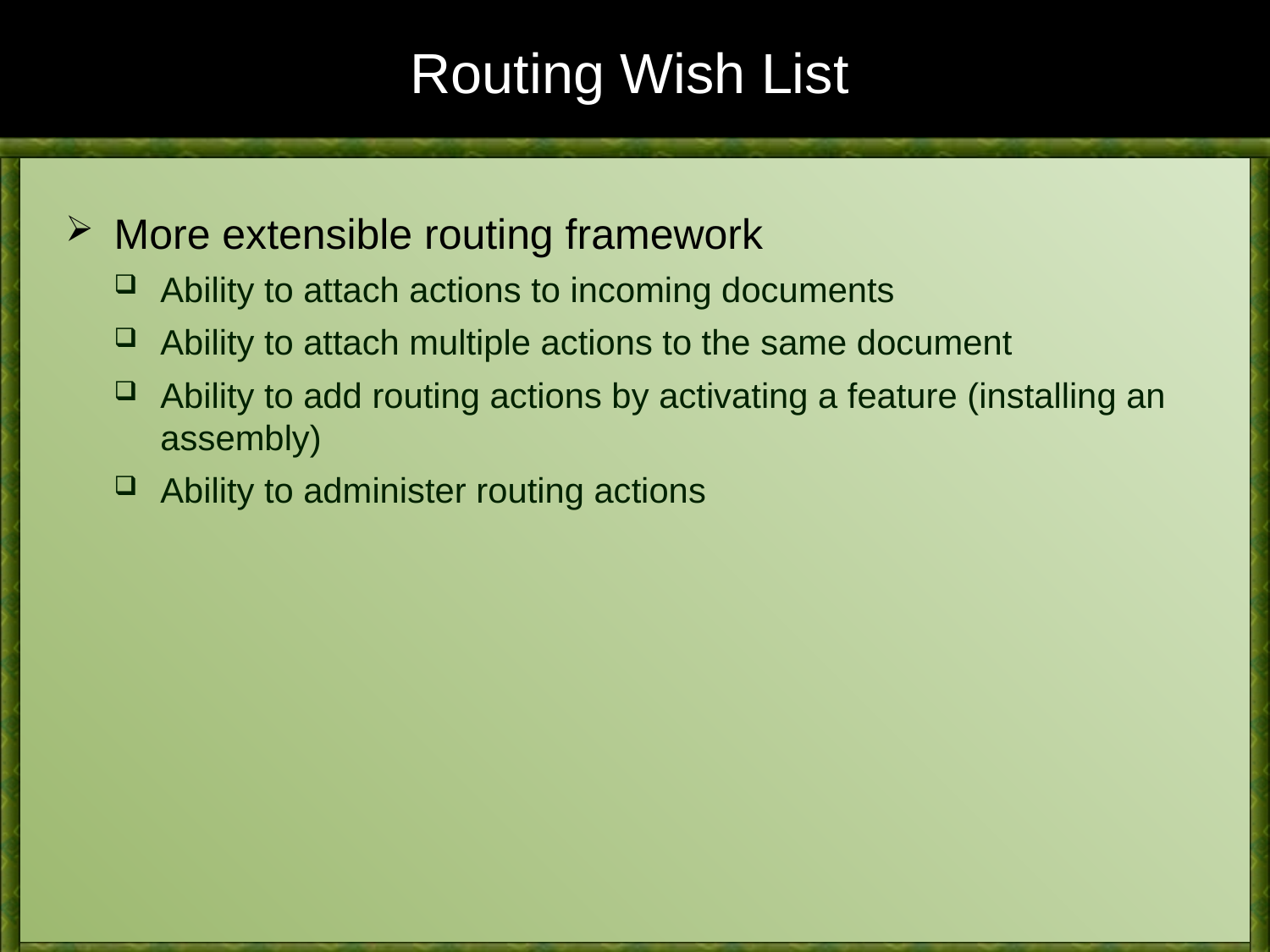

# Routing Wish List
More extensible routing framework
Ability to attach actions to incoming documents
Ability to attach multiple actions to the same document
Ability to add routing actions by activating a feature (installing an assembly)
Ability to administer routing actions